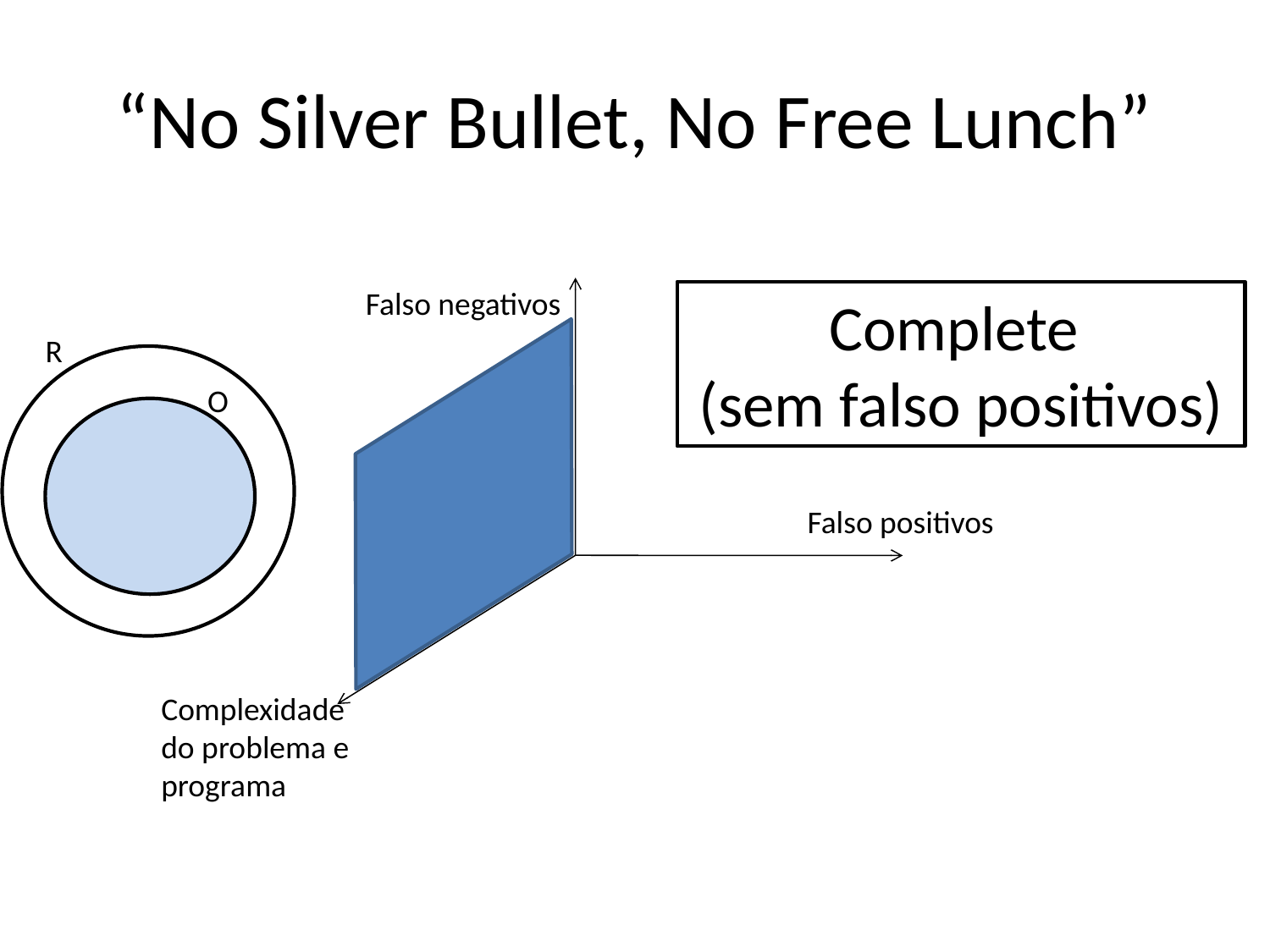

# “No Silver Bullet, No Free Lunch”
Falso negativos
Complete
(sem falso positivos)
R

O

Falso positivos
Complexidade do problema e programa